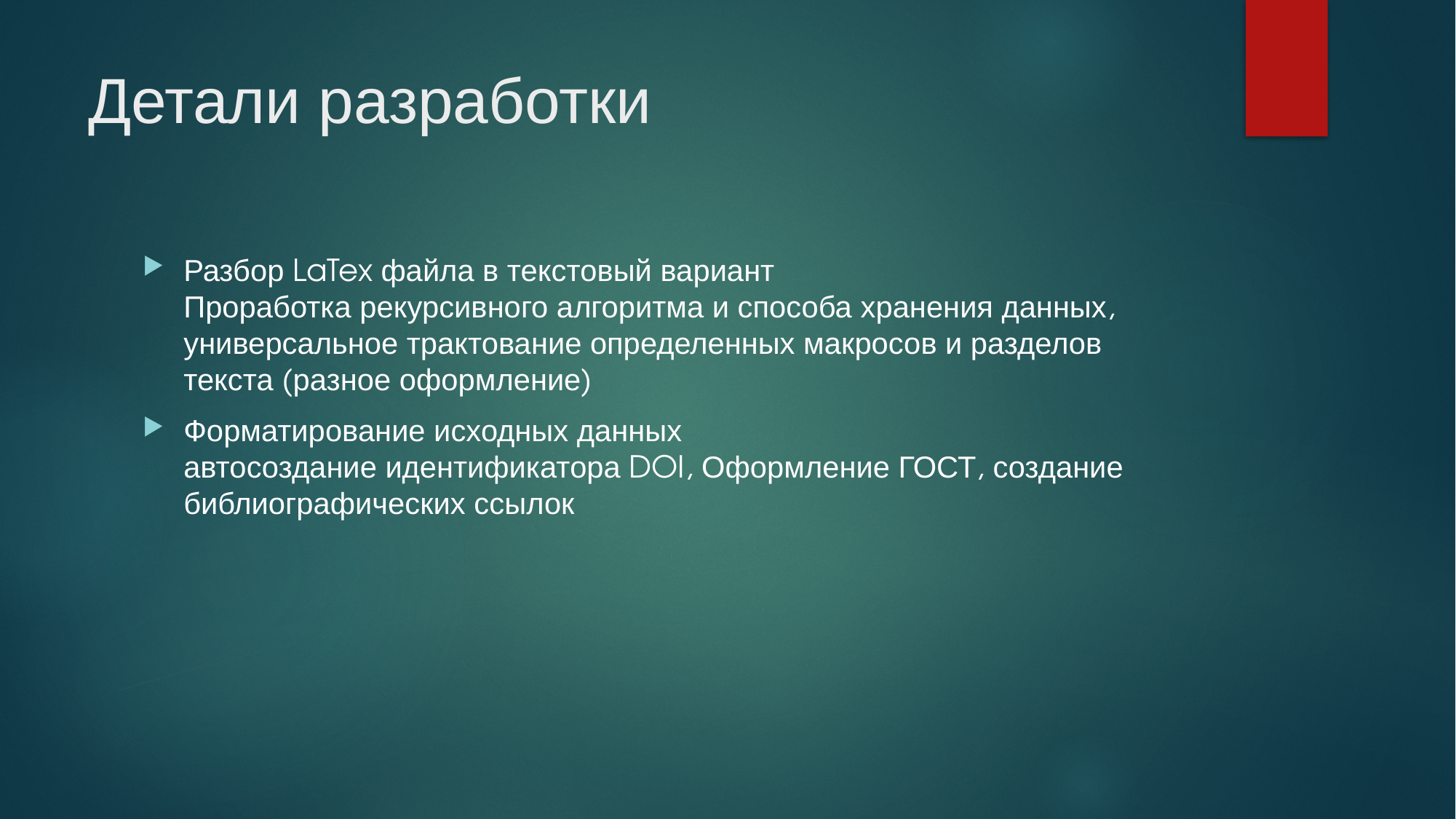

# Детали разработки
Разбор LaTex файла в текстовый вариант
Проработка рекурсивного алгоритма и способа хранения данных, универсальное трактование определенных макросов и разделов текста (разное оформление)
Форматирование исходных данных
автосоздание идентификатора DOI, Оформление ГОСТ, создание библиографических ссылок